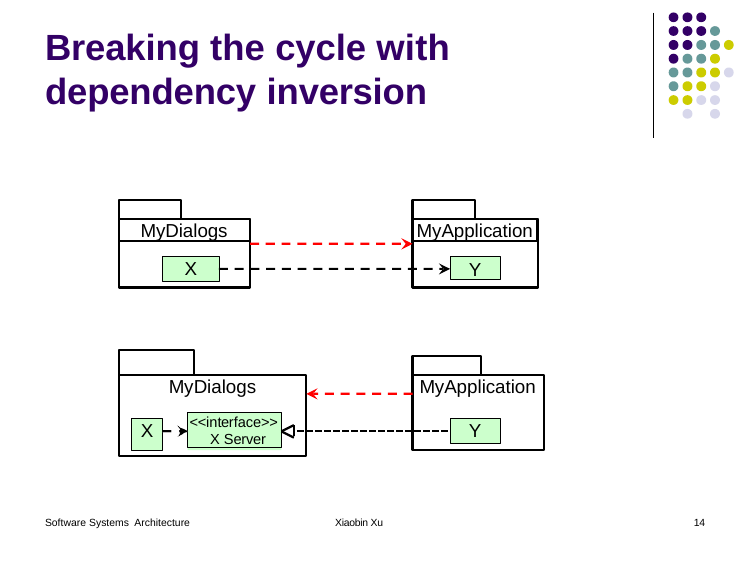

# Breaking the cycle with
dependency inversion

MyDialogs

MyApplication

X

Y

MyDialogs
MyApplication

<<interface>>  X Server
X
Y

Software Systems  Architecture
Xiaobin Xu
14